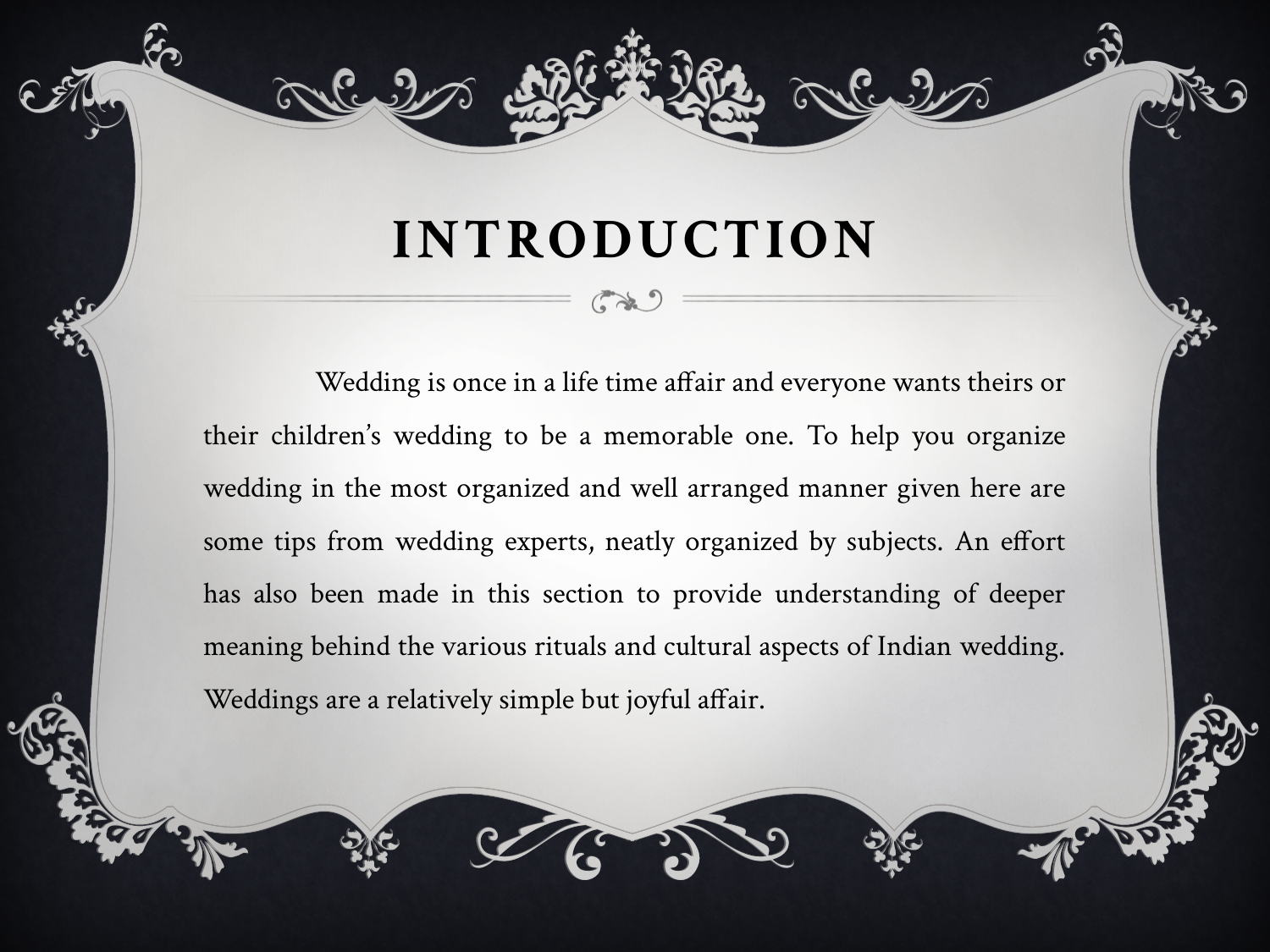

# Introduction
	Wedding is once in a life time affair and everyone wants theirs or their children’s wedding to be a memorable one. To help you organize wedding in the most organized and well arranged manner given here are some tips from wedding experts, neatly organized by subjects. An effort has also been made in this section to provide understanding of deeper meaning behind the various rituals and cultural aspects of Indian wedding. Weddings are a relatively simple but joyful affair.